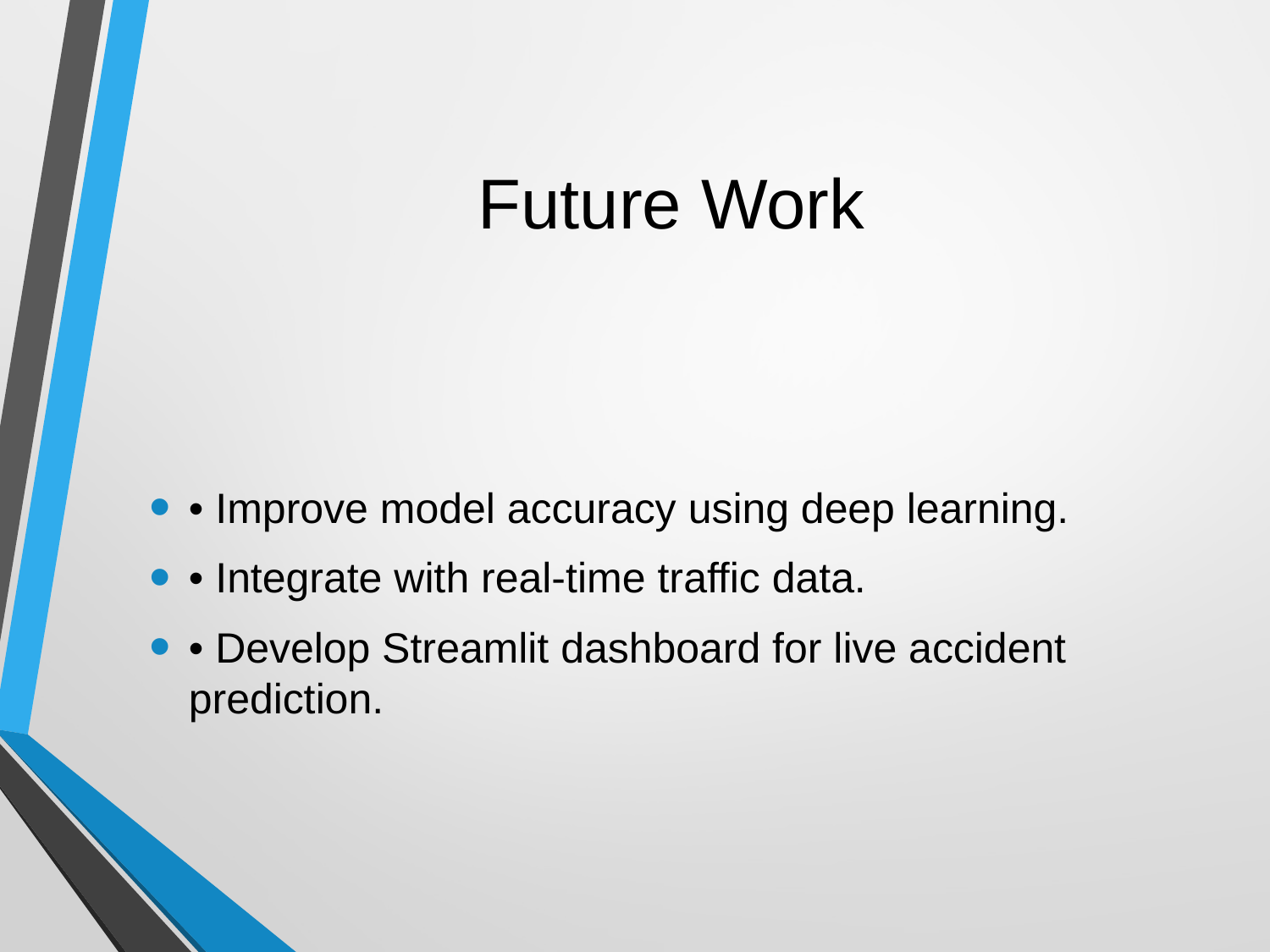

# Future Work
• Improve model accuracy using deep learning.
• Integrate with real-time traffic data.
• Develop Streamlit dashboard for live accident prediction.